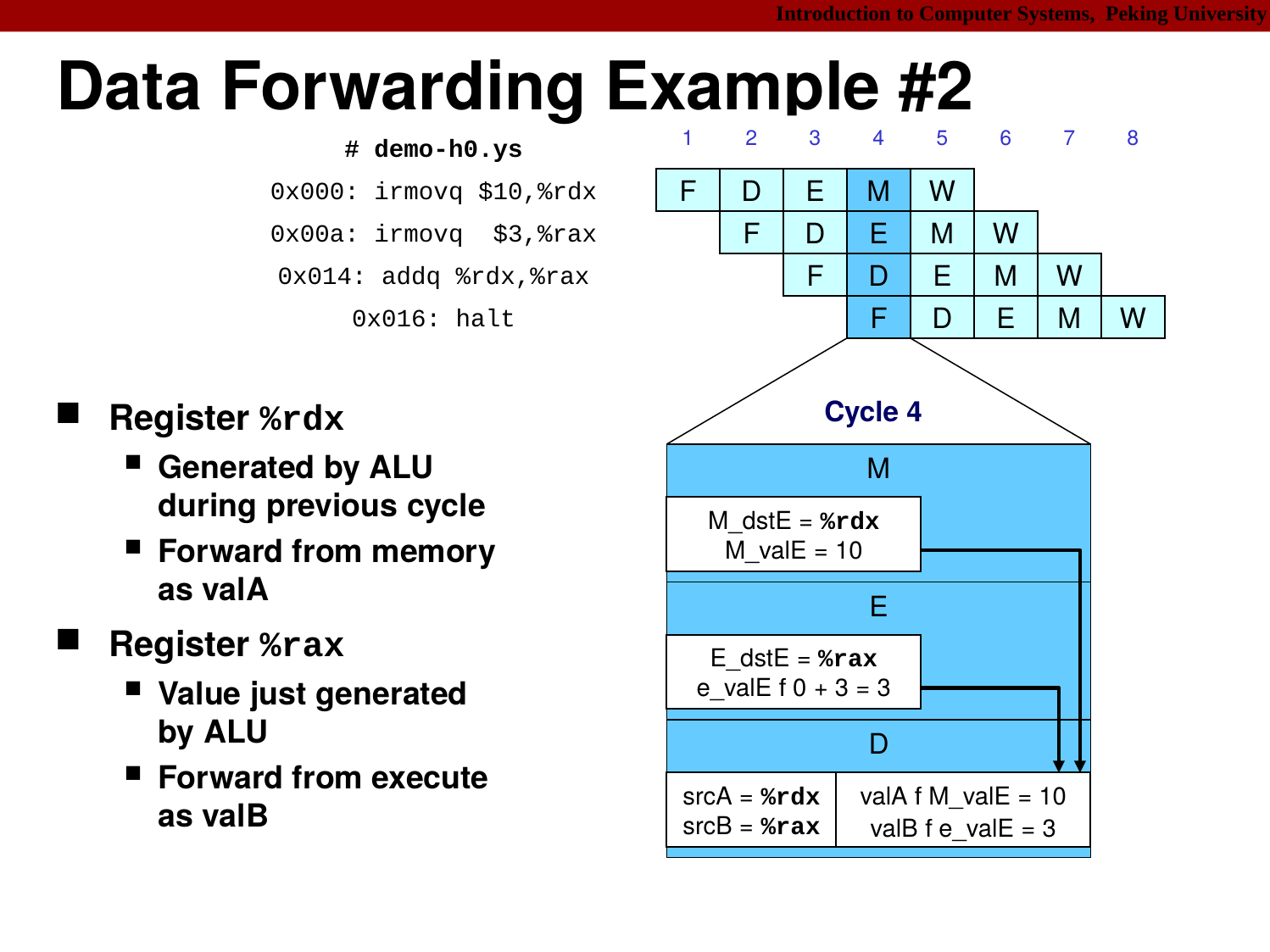

# Data Forwarding Example #2
1
2
3
4
5
6
7
8
# demo-h0.ys
0x000: irmovq $10,%rdx
F
D
E
M
W
0x00a: irmovq  $3,%rax
F
D
E
M
W
0x014: addq %rdx,%rax
F
D
E
M
W
0x016: halt
F
D
E
M
W

Cycle 4
M
M_dstE = %rdx
M_valE = 10

E
E_dstE = %rax
e_valE f 0 + 3 = 3

D
srcA = %rdx
srcB = %rax
valA f M_valE = 10
valB f e_valE = 3
Register %rdx
Generated by ALU during previous cycle
Forward from memory as valA
Register %rax
Value just generated by ALU
Forward from execute as valB